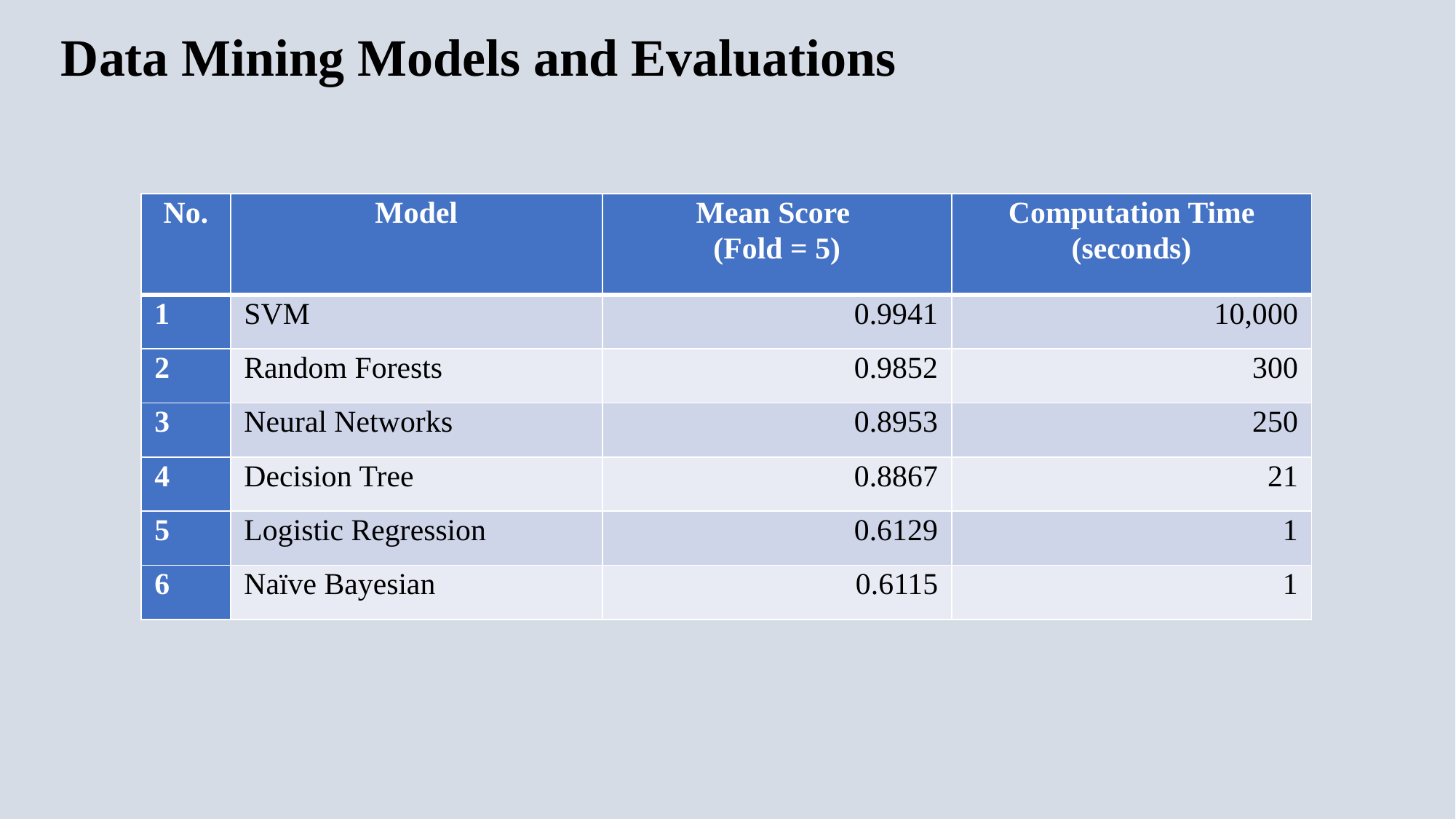

# Data Mining Models and Evaluations
| No. | Model | Mean Score (Fold = 5) | Computation Time (seconds) |
| --- | --- | --- | --- |
| 1 | SVM | 0.9941 | 10,000 |
| 2 | Random Forests | 0.9852 | 300 |
| 3 | Neural Networks | 0.8953 | 250 |
| 4 | Decision Tree | 0.8867 | 21 |
| 5 | Logistic Regression | 0.6129 | 1 |
| 6 | Naïve Bayesian | 0.6115 | 1 |